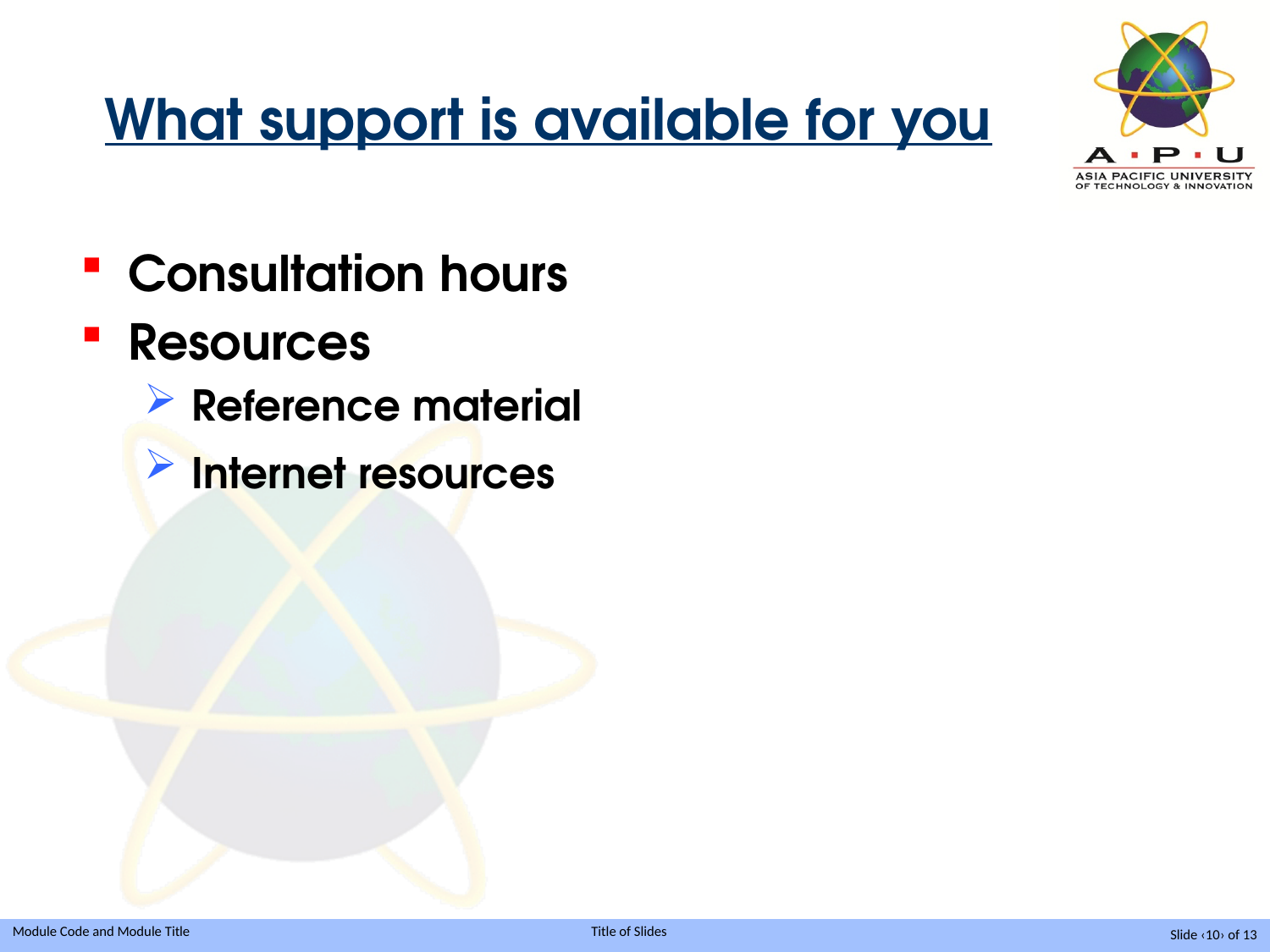

What support is available for you
Consultation hours
Resources
Reference material
Internet resources
Slide ‹10› of 13